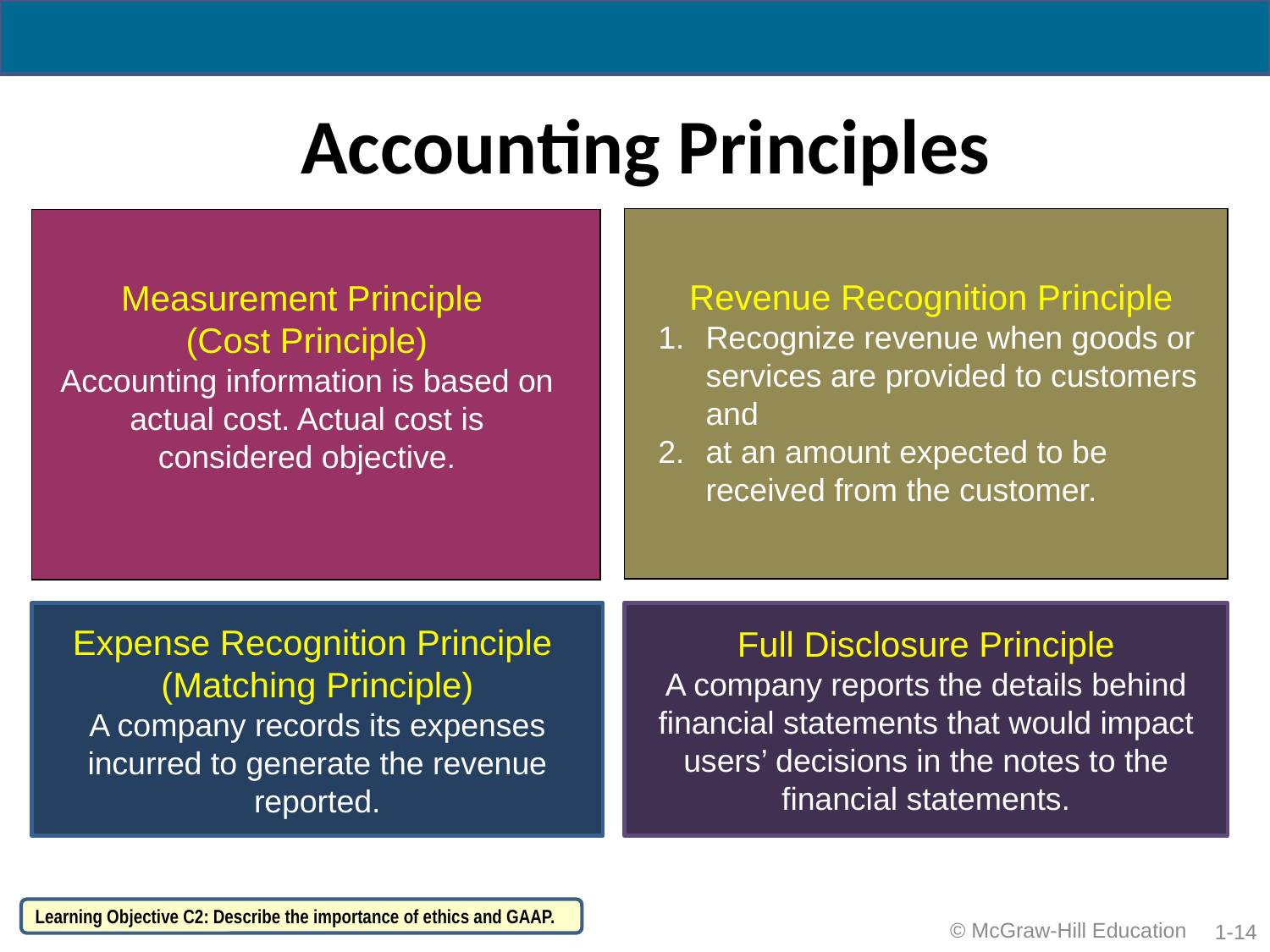

# Accounting Principles

Revenue Recognition Principle
Recognize revenue when goods or services are provided to customers and
at an amount expected to be received from the customer.

Measurement Principle
(Cost Principle)
Accounting information is based on actual cost. Actual cost is considered objective.
Expense Recognition Principle
(Matching Principle)
A company records its expenses incurred to generate the revenue reported.
Full Disclosure Principle
A company reports the details behind financial statements that would impact users’ decisions in the notes to the financial statements.
Learning Objective C2: Describe the importance of ethics and GAAP.
1-14
 © McGraw-Hill Education